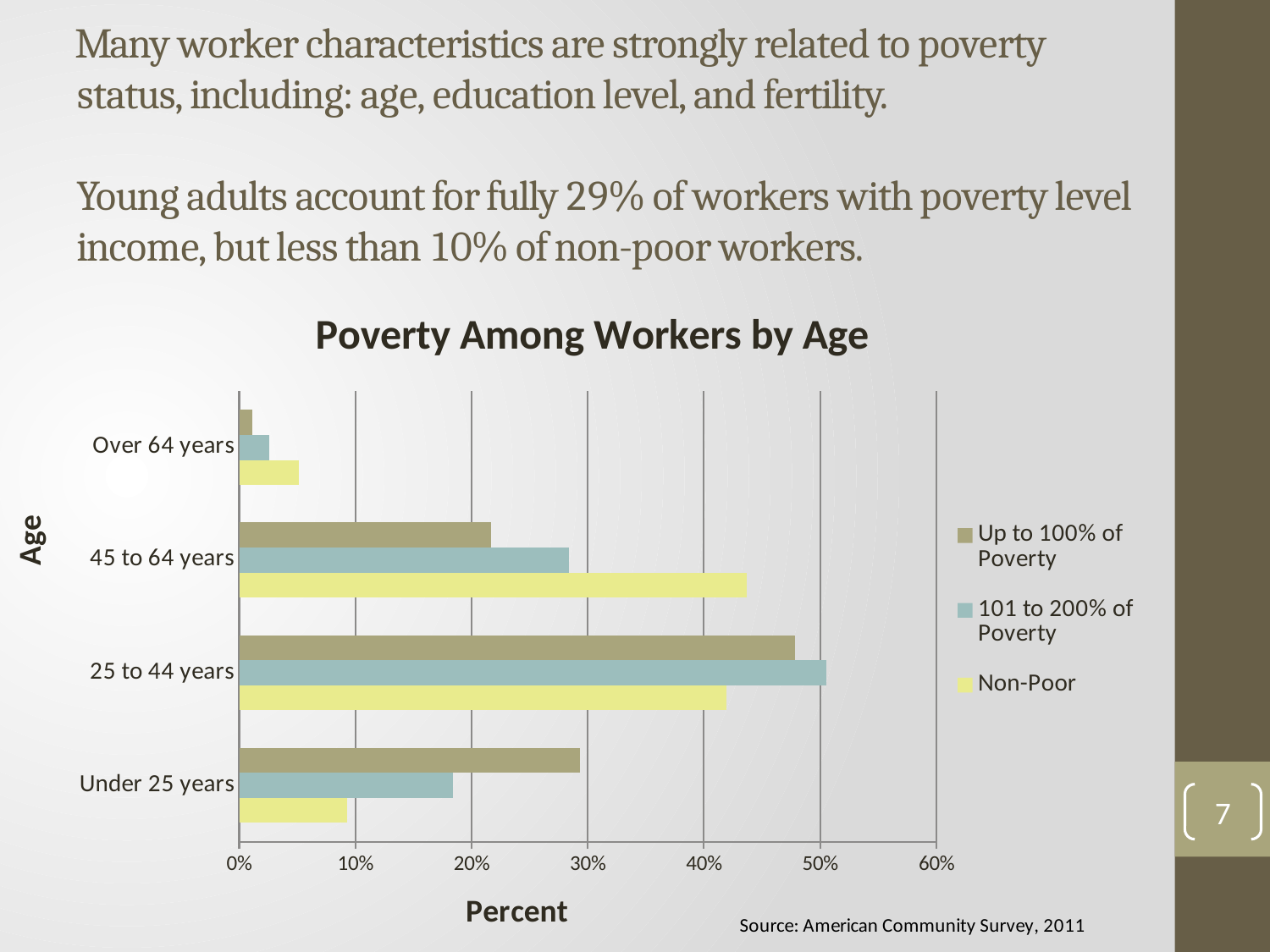

# Many worker characteristics are strongly related to poverty status, including: age, education level, and fertility. Young adults account for fully 29% of workers with poverty level income, but less than 10% of non-poor workers.

### Chart: Poverty Among Workers by Age

| Category | Non-Poor | 101 to 200% of Poverty | Up to 100% of Poverty |
|---|---|---|---|
| Under 25 years | 0.093 | 0.184 | 0.293 |
| 25 to 44 years | 0.419 | 0.505 | 0.478 |
| 45 to 64 years | 0.437 | 0.284 | 0.217 |
| Over 64 years | 0.051 | 0.026 | 0.011 |
Age
7